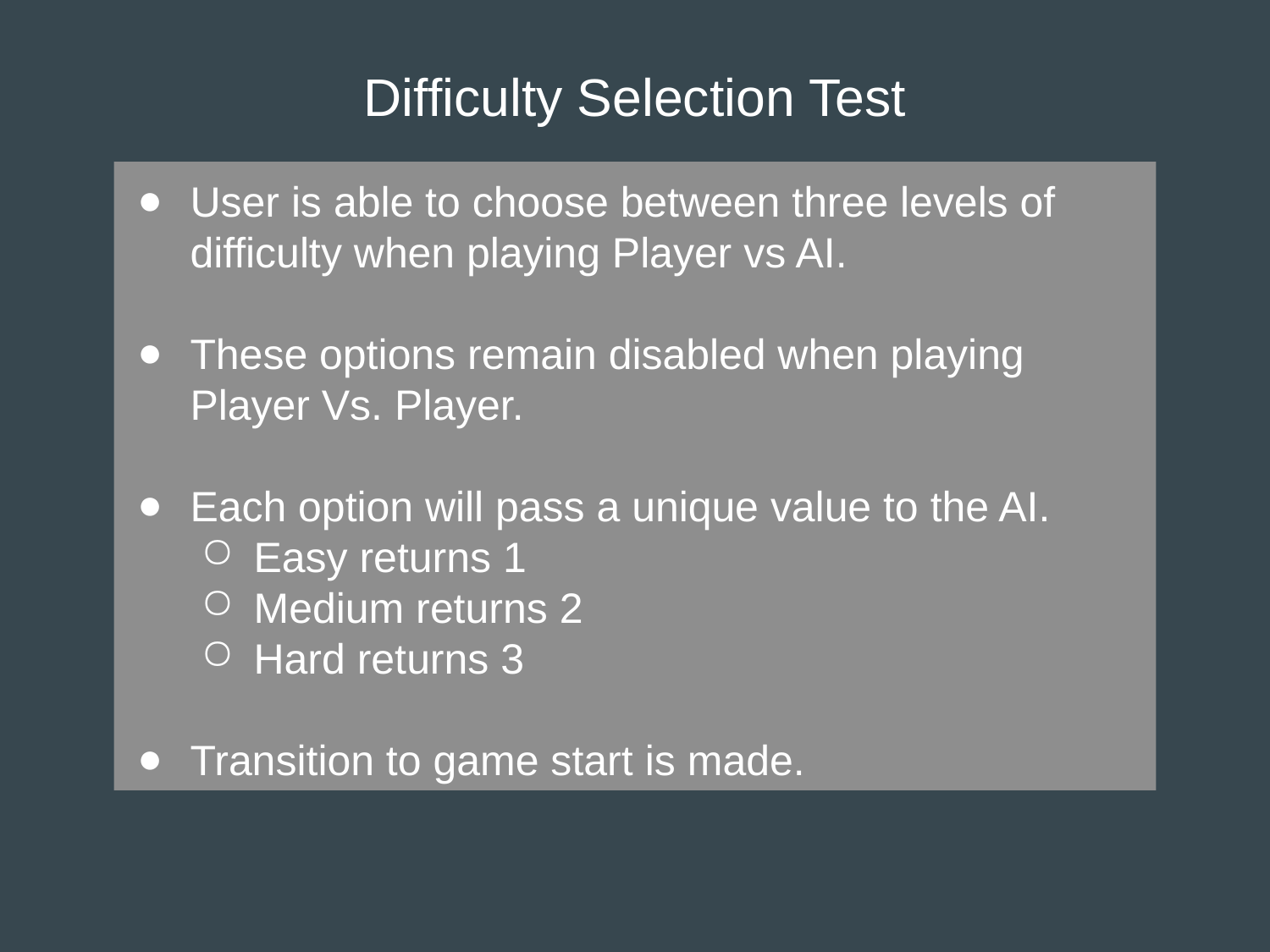

Difficulty Selection Test
User is able to choose between three levels of difficulty when playing Player vs AI.

These options remain disabled when playing Player Vs. Player.

Each option will pass a unique value to the AI.
Easy returns 1
Medium returns 2
Hard returns 3

Transition to game start is made.